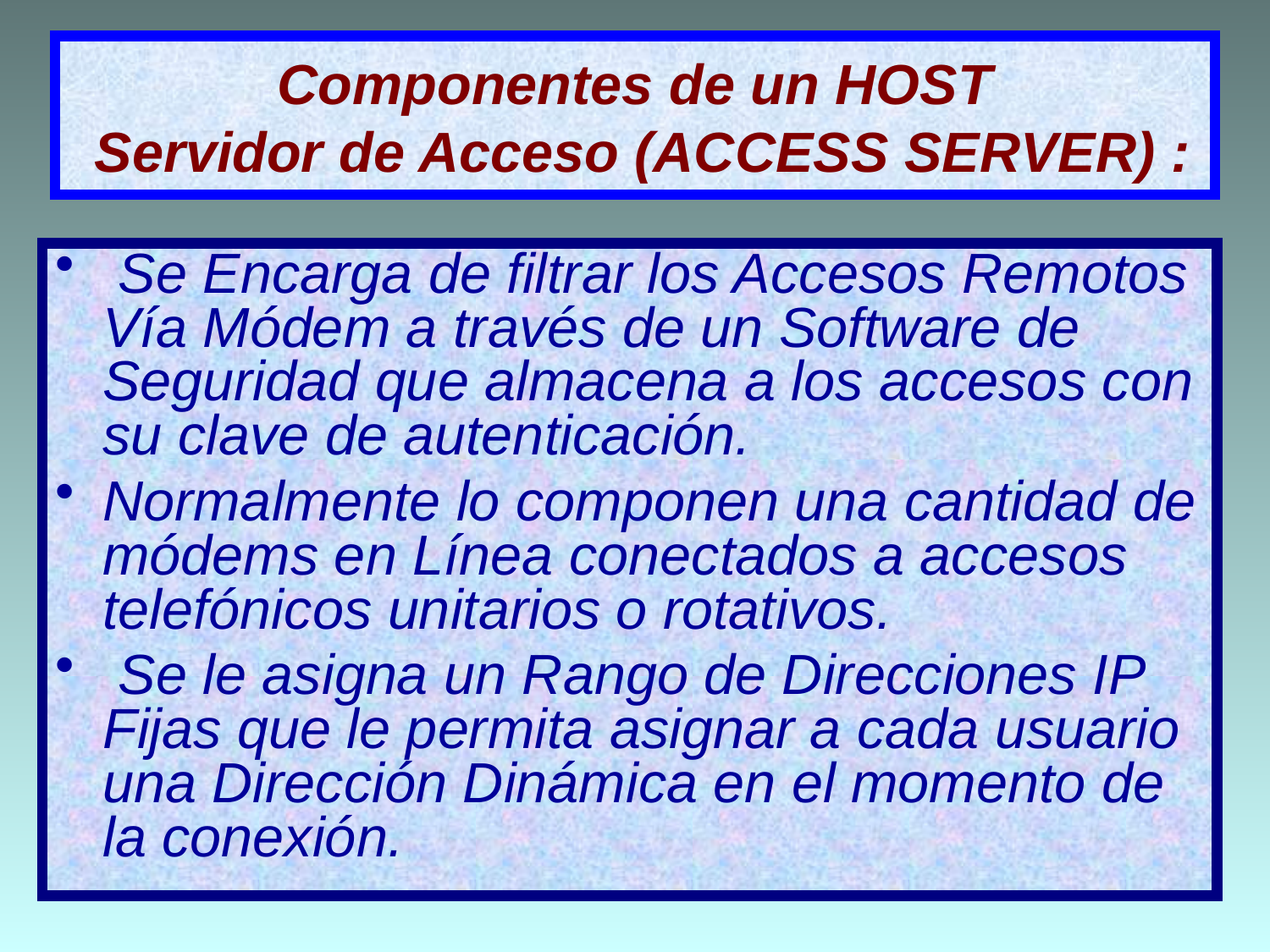

# Componentes de un HOST Servidor de Acceso (ACCESS SERVER) :
 Se Encarga de filtrar los Accesos Remotos Vía Módem a través de un Software de Seguridad que almacena a los accesos con su clave de autenticación.
Normalmente lo componen una cantidad de módems en Línea conectados a accesos telefónicos unitarios o rotativos.
 Se le asigna un Rango de Direcciones IP Fijas que le permita asignar a cada usuario una Dirección Dinámica en el momento de la conexión.

26/03/2023
6